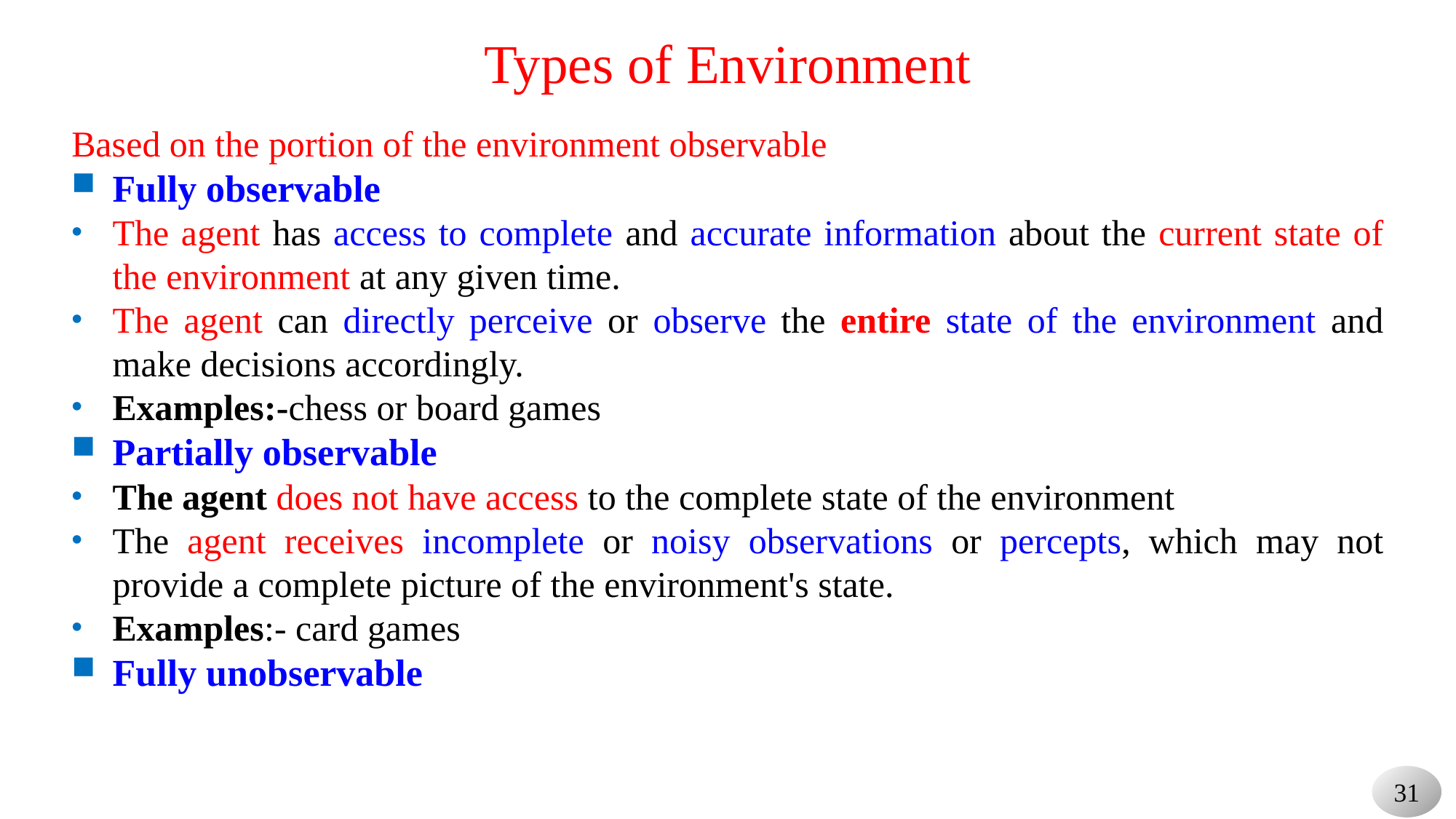

# Types of Environment
Based on the portion of the environment observable
Fully observable
The agent has access to complete and accurate information about the current state of the environment at any given time.
The agent can directly perceive or observe the entire state of the environment and make decisions accordingly.
Examples:-chess or board games
Partially observable
The agent does not have access to the complete state of the environment
The agent receives incomplete or noisy observations or percepts, which may not provide a complete picture of the environment's state.
Examples:- card games
Fully unobservable